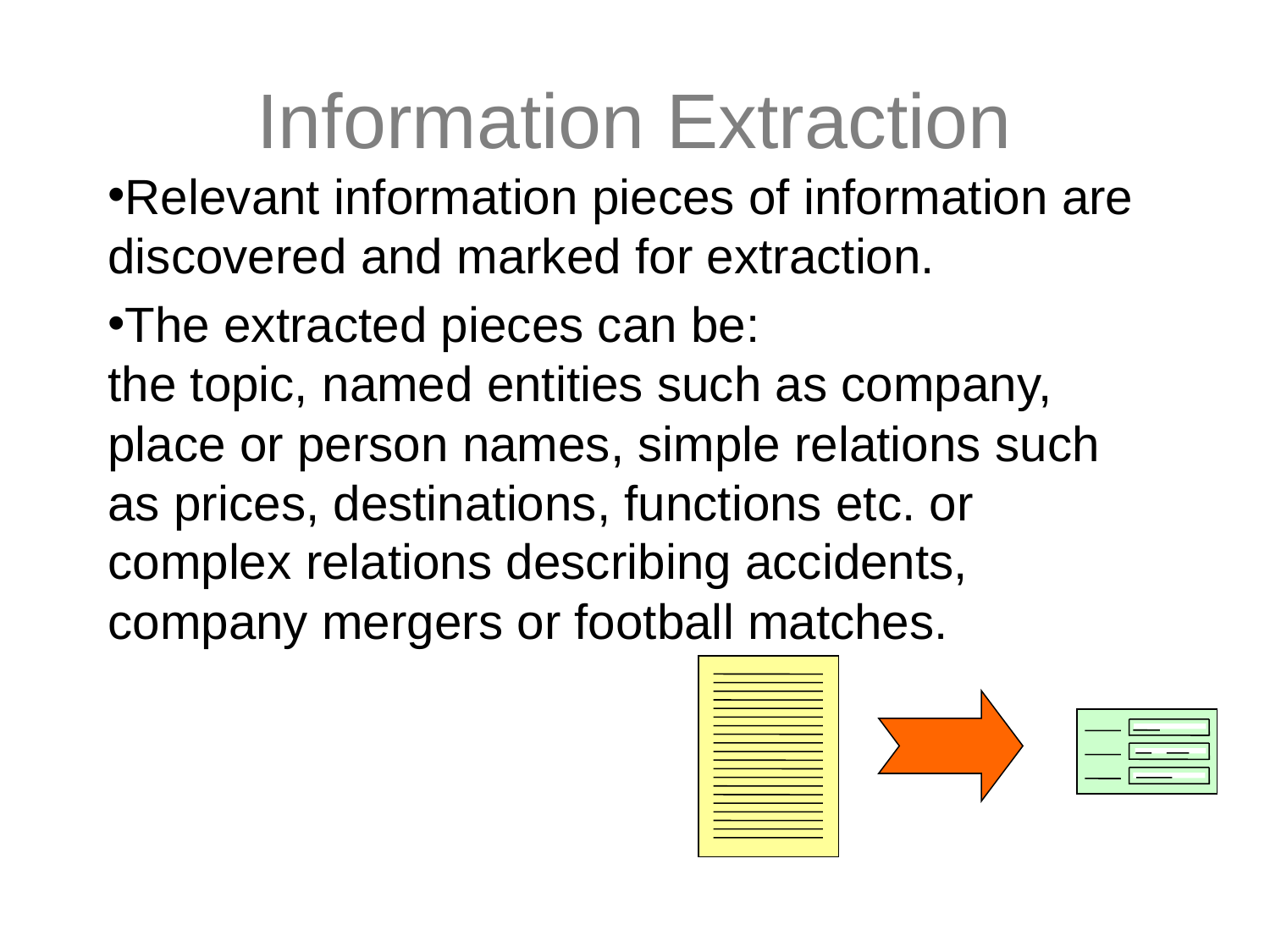

# Information Extraction
Relevant information pieces of information are discovered and marked for extraction.
The extracted pieces can be:
the topic, named entities such as company, place or person names, simple relations such as prices, destinations, functions etc. or complex relations describing accidents, company mergers or football matches.